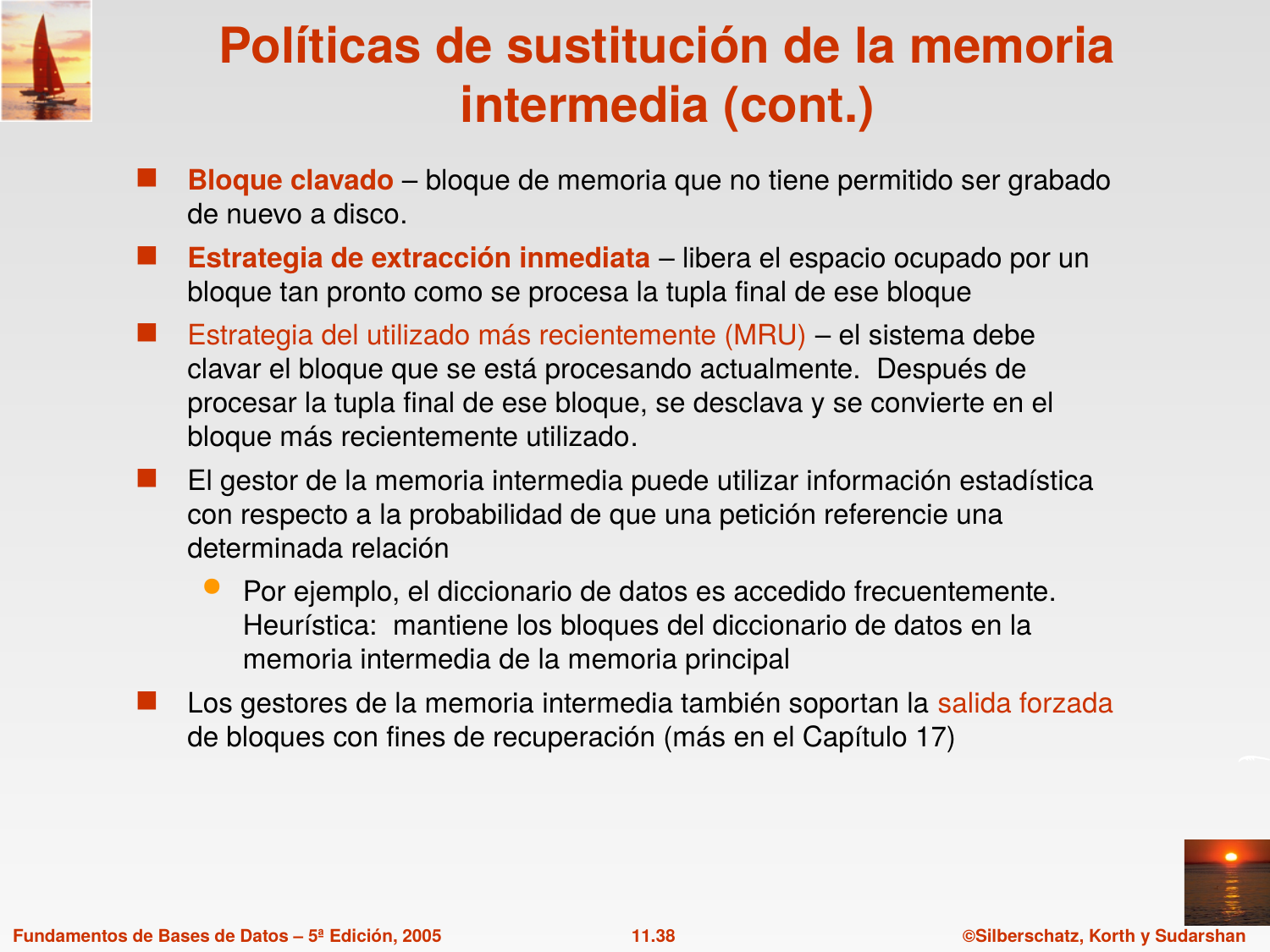

# Políticas de sustitución de la memoria intermedia (cont.)
Bloque clavado – bloque de memoria que no tiene permitido ser grabado de nuevo a disco.
Estrategia de extracción inmediata – libera el espacio ocupado por un bloque tan pronto como se procesa la tupla final de ese bloque
Estrategia del utilizado más recientemente (MRU) – el sistema debe clavar el bloque que se está procesando actualmente.  Después de procesar la tupla final de ese bloque, se desclava y se convierte en el bloque más recientemente utilizado.
El gestor de la memoria intermedia puede utilizar información estadística con respecto a la probabilidad de que una petición referencie una determinada relación
Por ejemplo, el diccionario de datos es accedido frecuentemente.  Heurística:  mantiene los bloques del diccionario de datos en la memoria intermedia de la memoria principal
Los gestores de la memoria intermedia también soportan la salida forzada de bloques con fines de recuperación (más en el Capítulo 17)